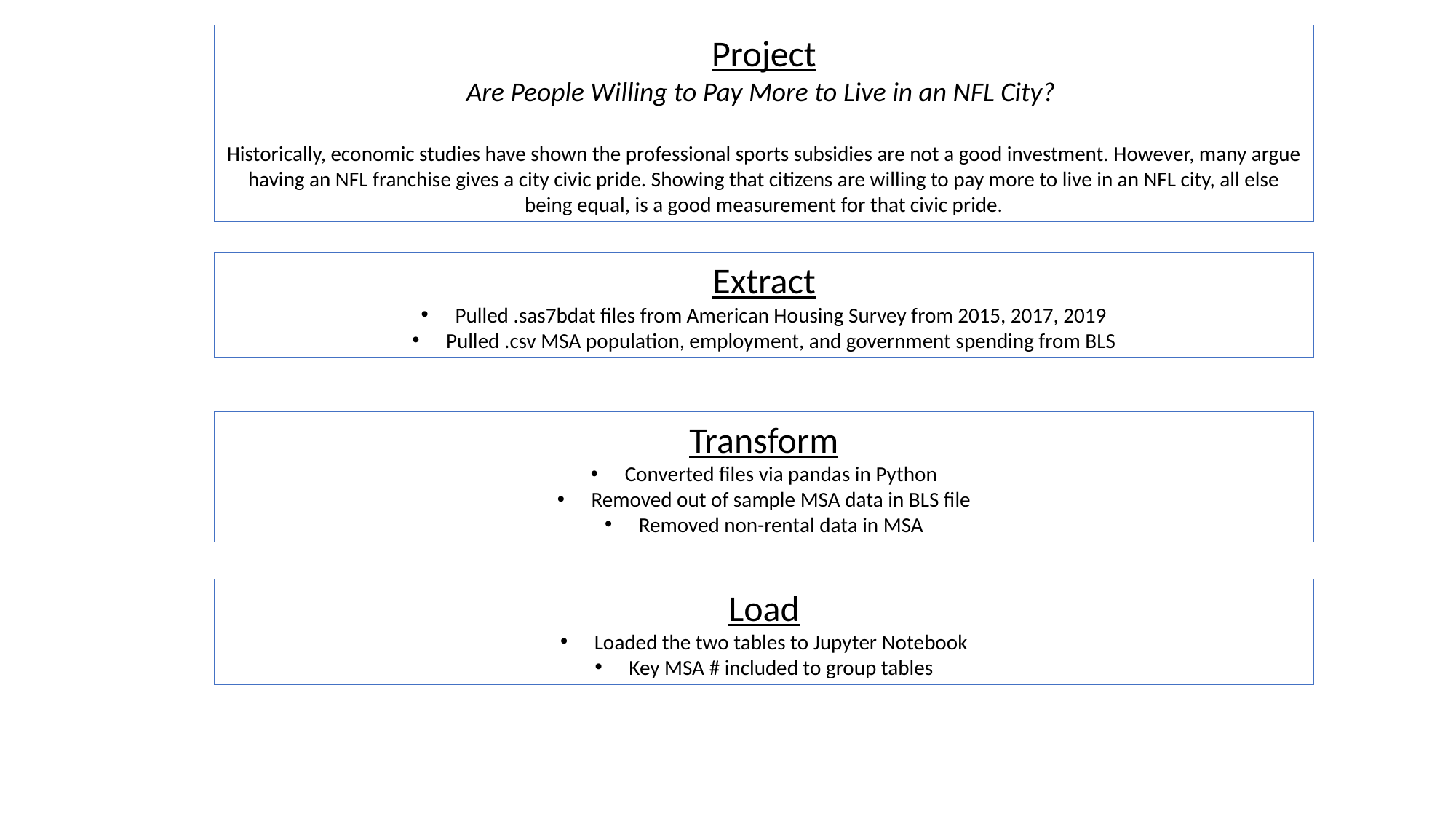

Project
Are People Willing to Pay More to Live in an NFL City?

Historically, economic studies have shown the professional sports subsidies are not a good investment. However, many argue having an NFL franchise gives a city civic pride. Showing that citizens are willing to pay more to live in an NFL city, all else being equal, is a good measurement for that civic pride.
Extract
Pulled .sas7bdat files from American Housing Survey from 2015, 2017, 2019
Pulled .csv MSA population, employment, and government spending from BLS
Transform
Converted files via pandas in Python
Removed out of sample MSA data in BLS file
Removed non-rental data in MSA
Load
Loaded the two tables to Jupyter Notebook
Key MSA # included to group tables